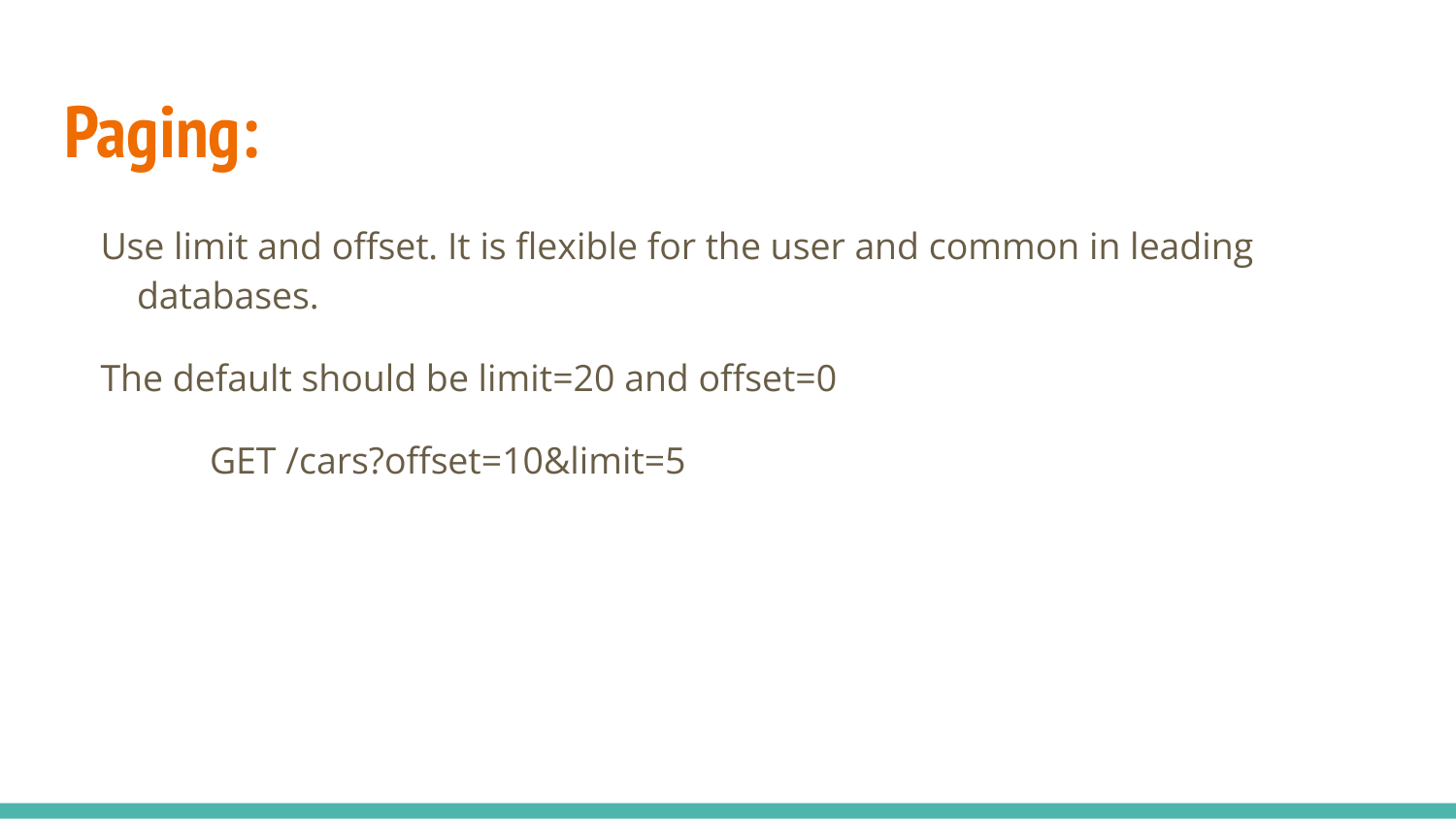

# Paging:
Use limit and offset. It is flexible for the user and common in leading databases.
The default should be limit=20 and offset=0
GET /cars?offset=10&limit=5